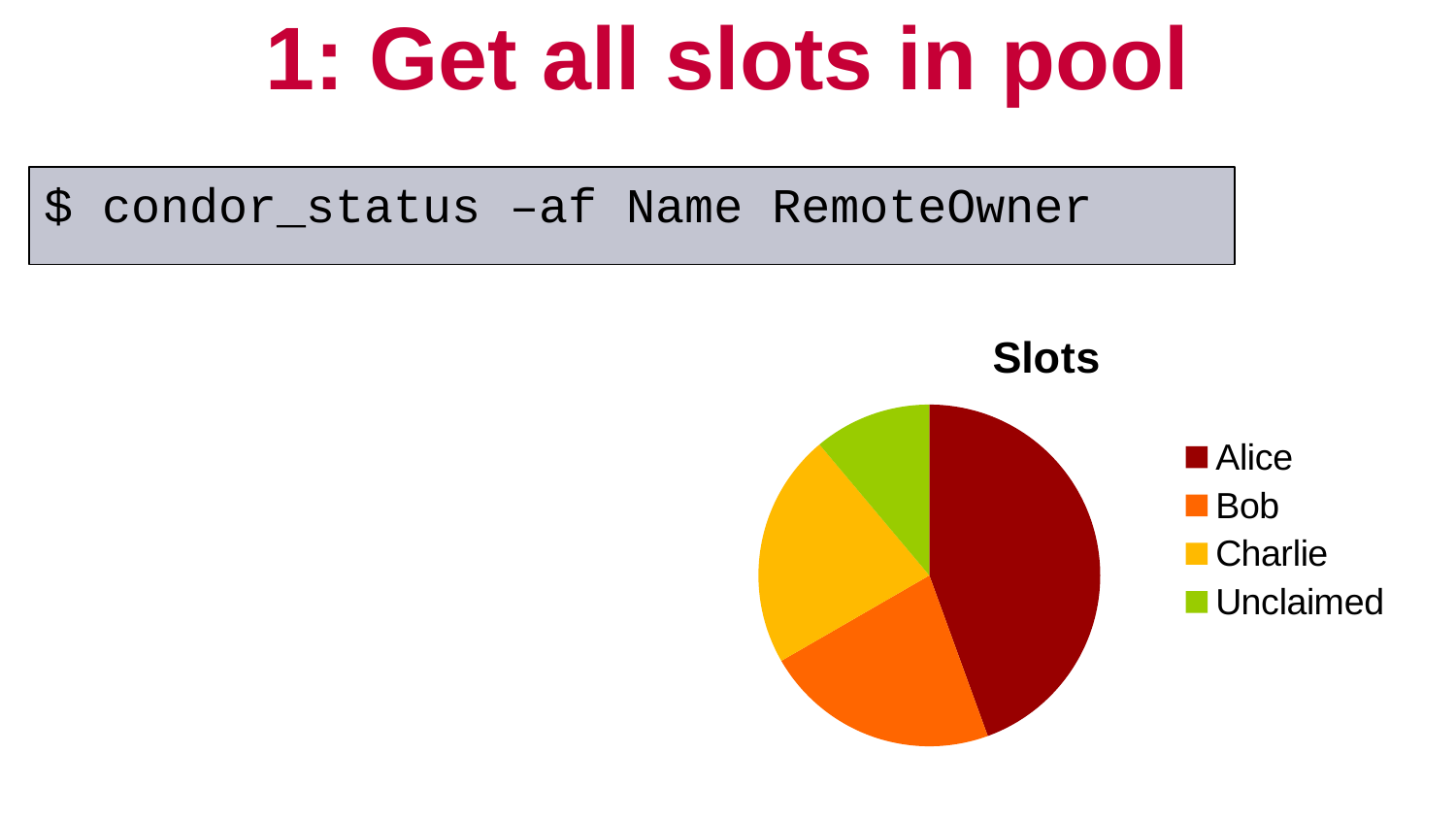

# 1: Get all slots in pool
$ condor_status –af Name RemoteOwner

### Chart:

| Category | Slots |
|---|---|
| Alice | 4.0 |
| Bob | 2.0 |
| Charlie | 2.0 |
| Unclaimed | 1.0 |